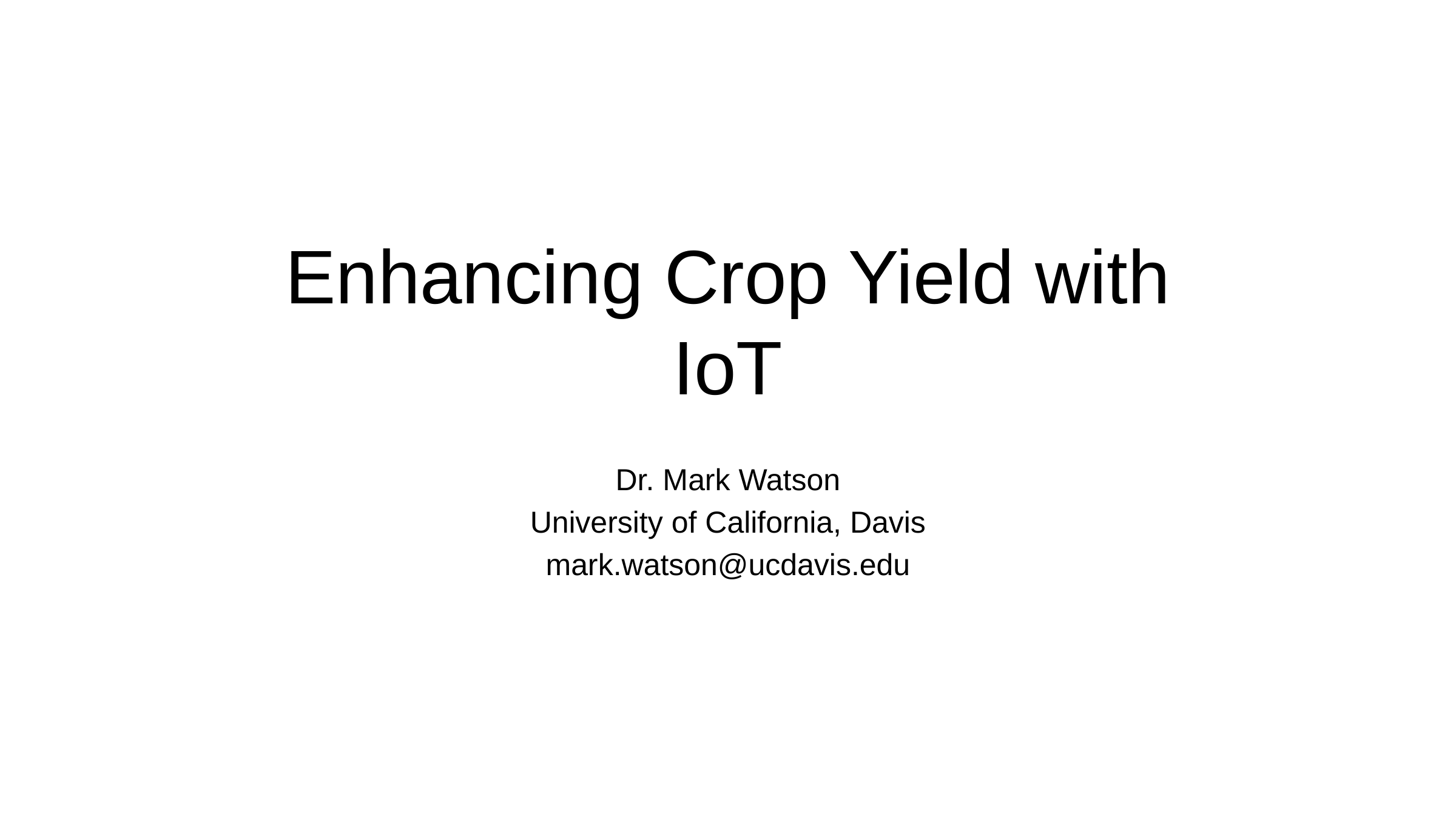

# Enhancing Crop Yield with IoT
Dr. Mark Watson
University of California, Davis
mark.watson@ucdavis.edu